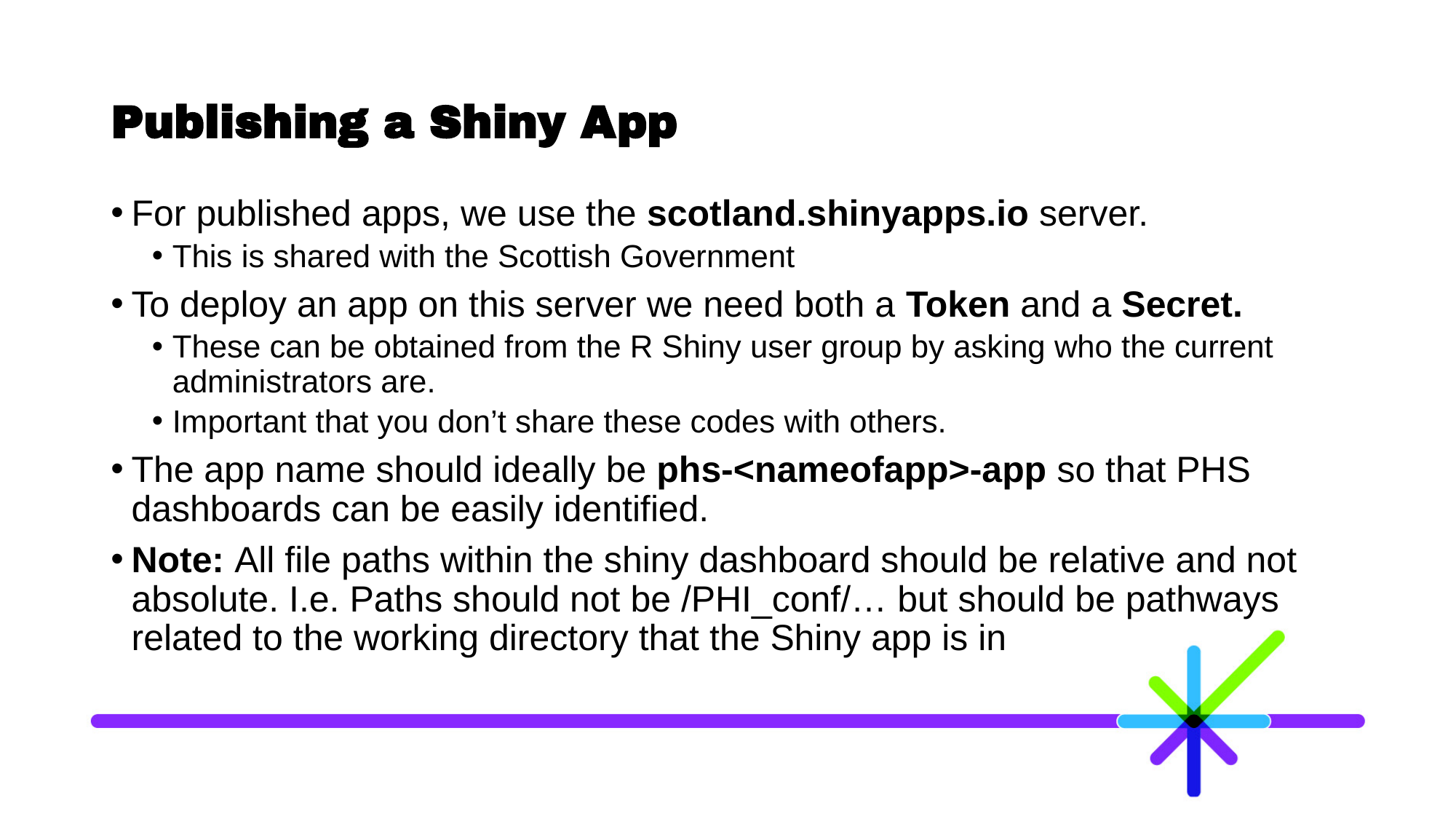

# Publishing a Shiny App
For published apps, we use the scotland.shinyapps.io server.
This is shared with the Scottish Government
To deploy an app on this server we need both a Token and a Secret.
These can be obtained from the R Shiny user group by asking who the current administrators are.
Important that you don’t share these codes with others.
The app name should ideally be phs-<nameofapp>-app so that PHS dashboards can be easily identified.
Note: All file paths within the shiny dashboard should be relative and not absolute. I.e. Paths should not be /PHI_conf/… but should be pathways related to the working directory that the Shiny app is in